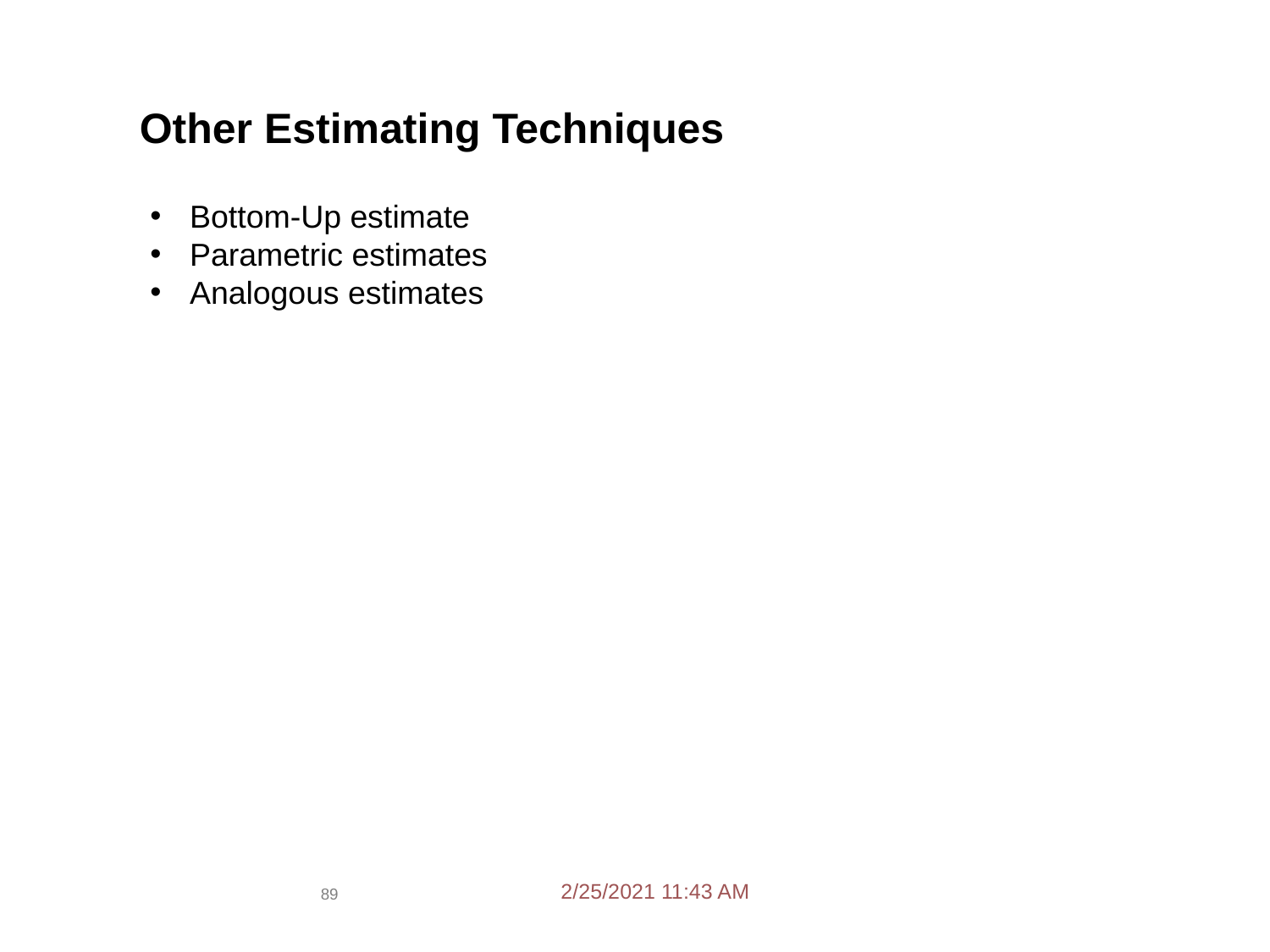

Other Estimating Techniques

Bottom-Up estimate
Parametric estimates
Analogous estimates
2/25/2021 11:43 AM
89